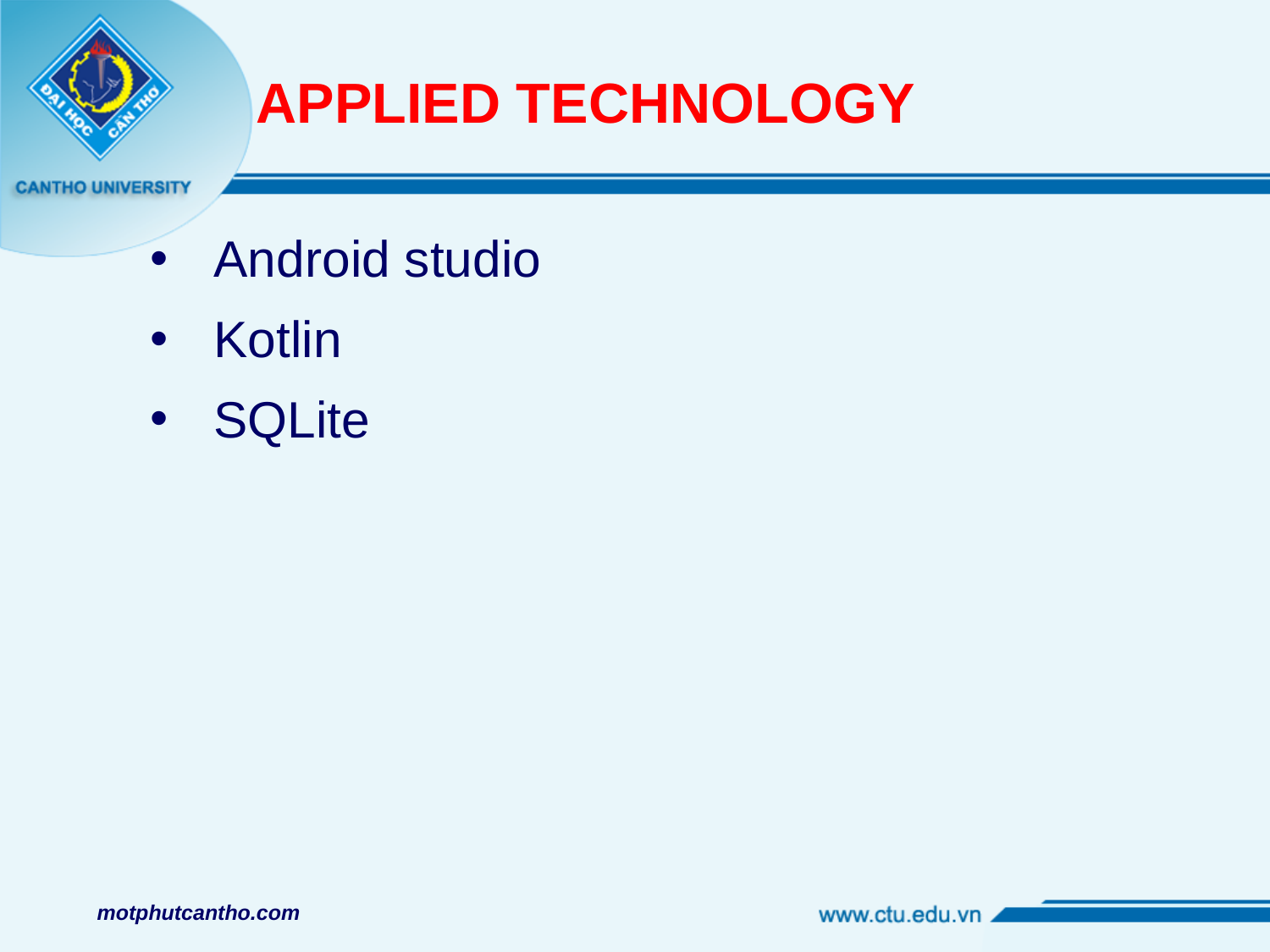

# APPLIED TECHNOLOGY
Android studio
Kotlin
SQLite
motphutcantho.com